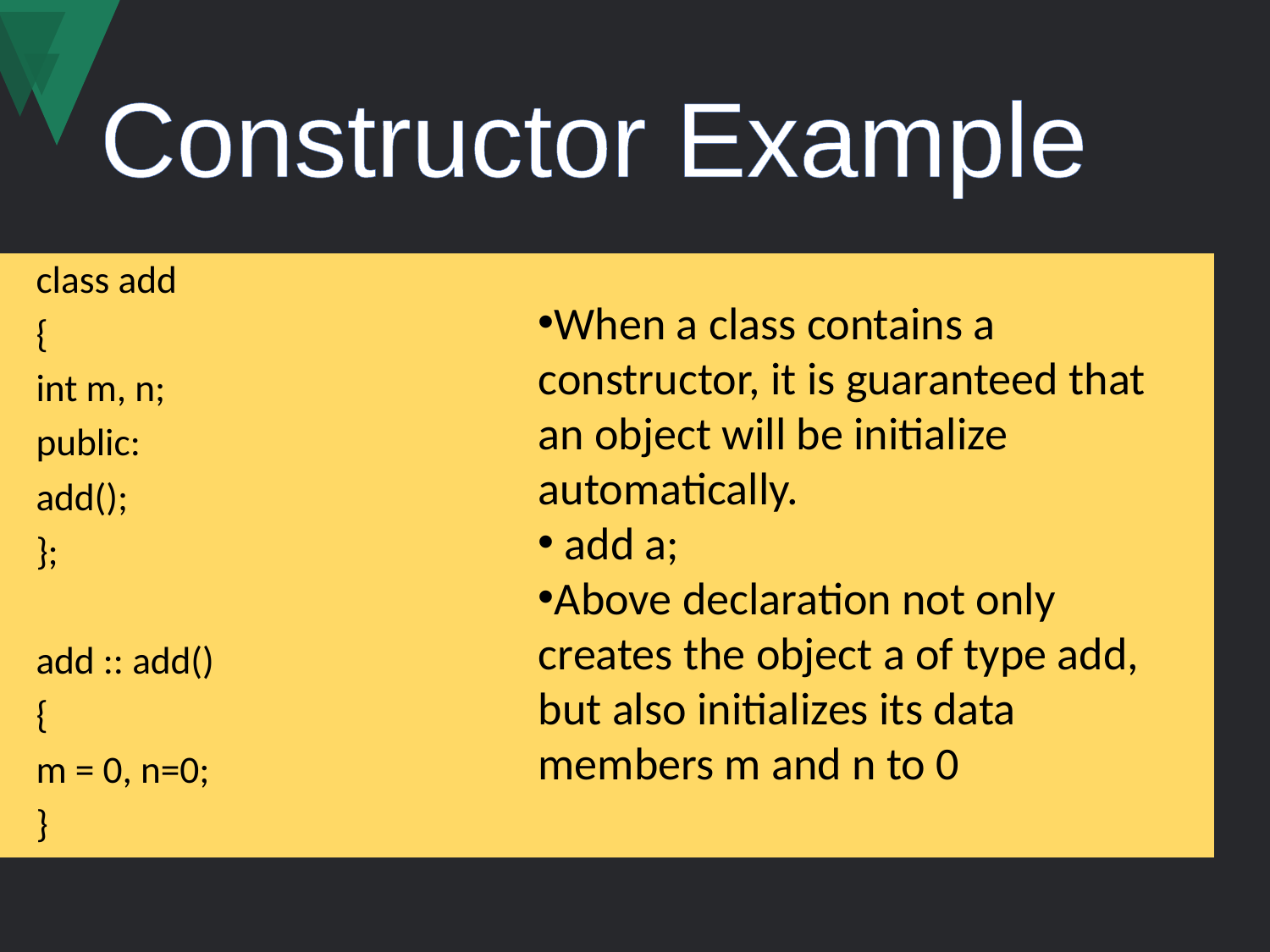

# Constructor Example
	class add
	{
		int m, n;
	public:
		add();
	};

	add :: add()
	{
		m = 0, n=0;
	}

When a class contains a constructor, it is guaranteed that an object will be initialize automatically.
 add a;
Above declaration not only creates the object a of type add, but also initializes its data members m and n to 0